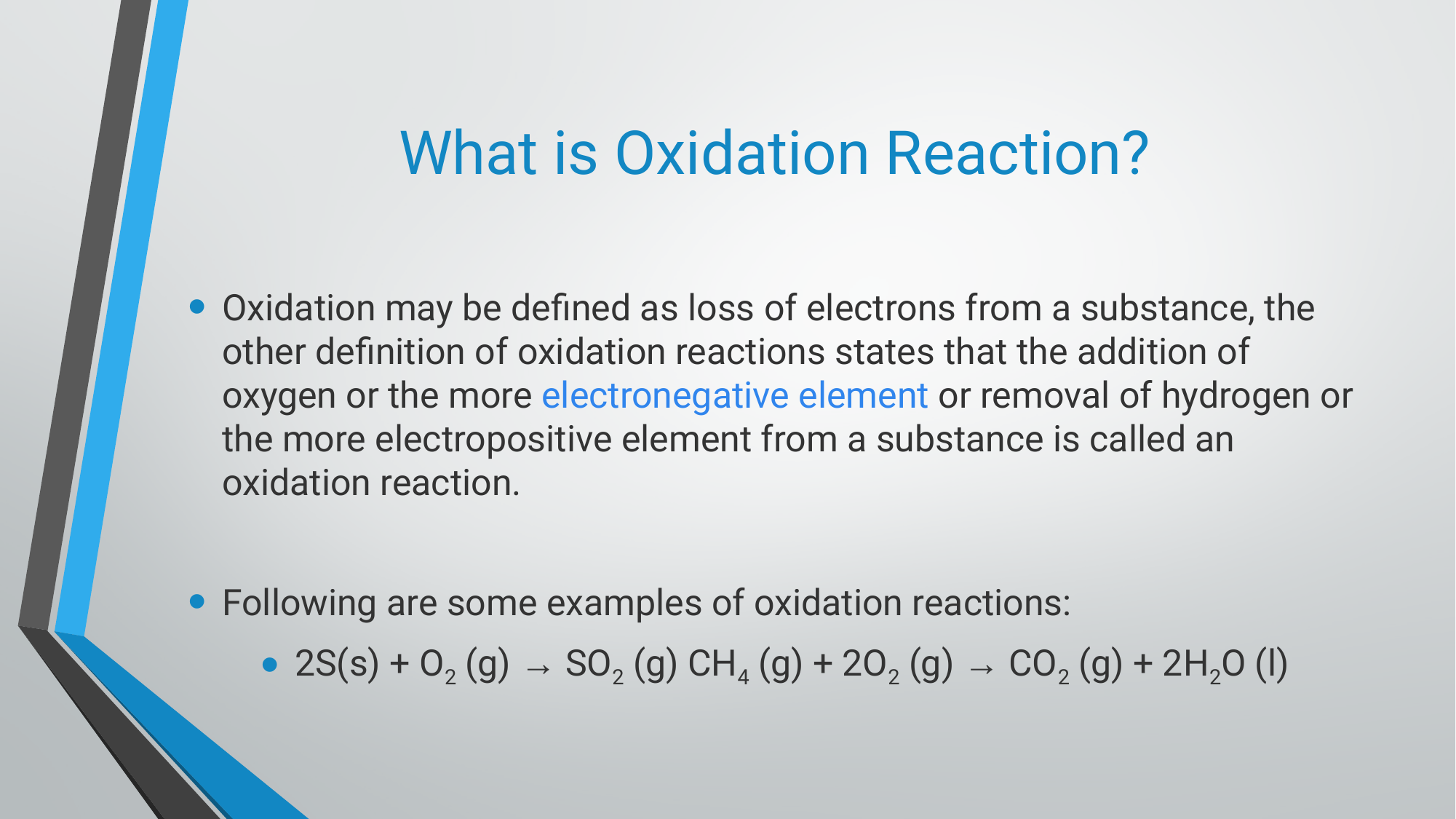

# What is Oxidation Reaction?
Oxidation may be defined as loss of electrons from a substance, the other definition of oxidation reactions states that the addition of oxygen or the more electronegative element or removal of hydrogen or the more electropositive element from a substance is called an oxidation reaction.

Following are some examples of oxidation reactions:
2S(s) + O2 (g) → SO2 (g) CH4 (g) + 2O2 (g) → CO2 (g) + 2H2O (l)